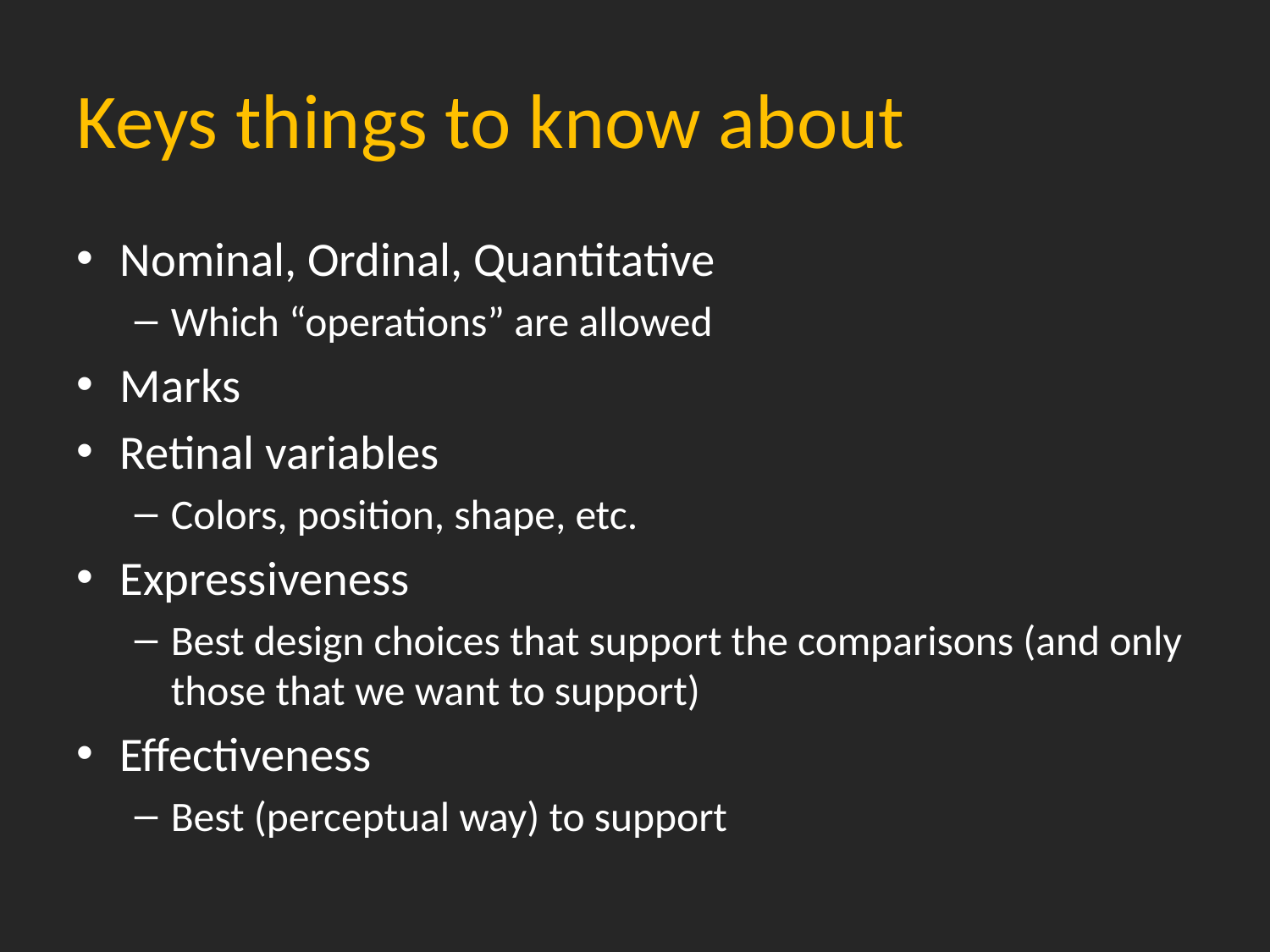

# Keys things to know about
Nominal, Ordinal, Quantitative
Which “operations” are allowed
Marks
Retinal variables
Colors, position, shape, etc.
Expressiveness
Best design choices that support the comparisons (and only those that we want to support)
Effectiveness
Best (perceptual way) to support